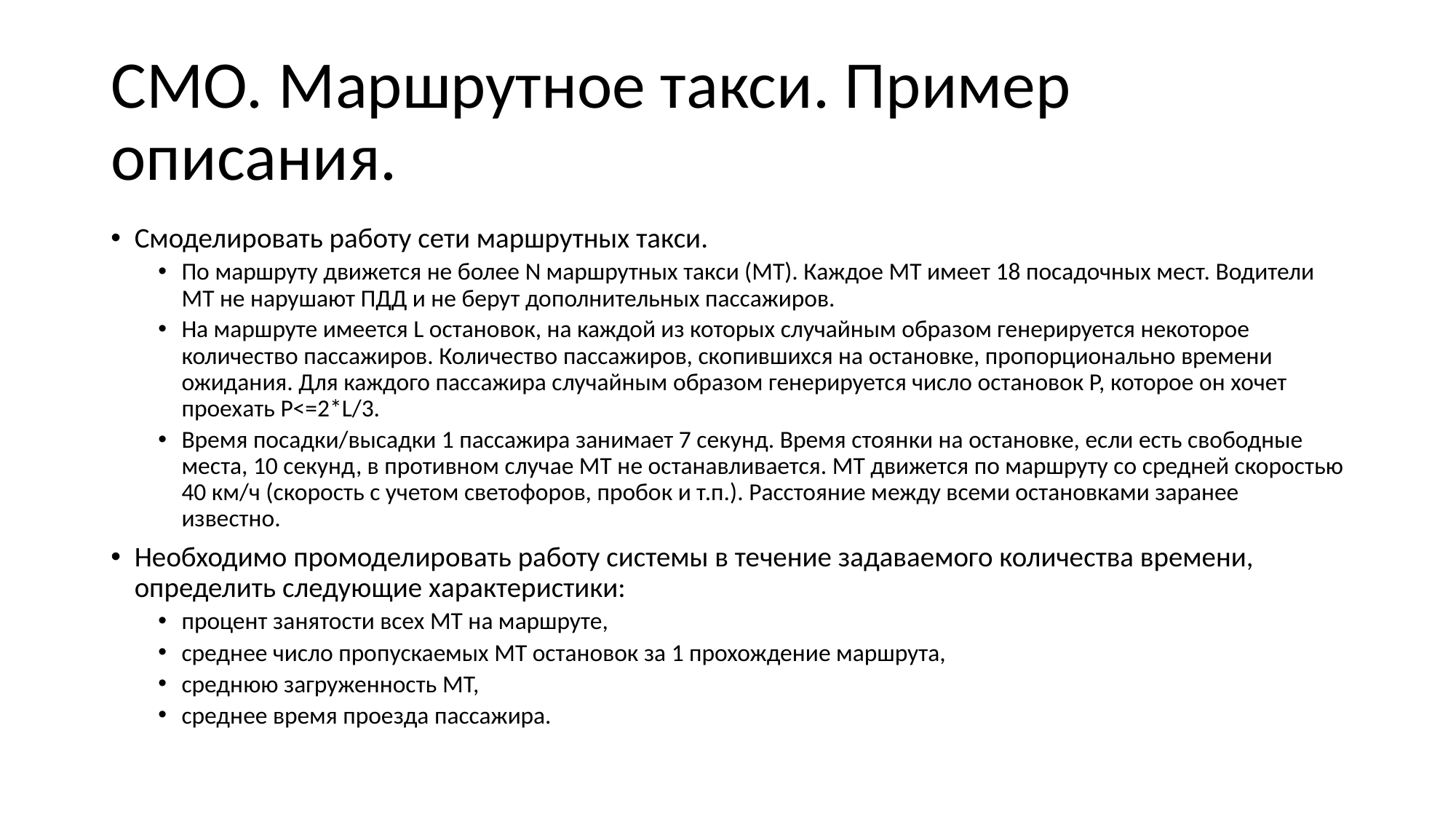

# СМО. Маршрутное такси. Пример описания.
Смоделировать работу сети маршрутных такси.
По маршруту движется не более N маршрутных такси (МТ). Каждое МТ имеет 18 посадочных мест. Водители МТ не нарушают ПДД и не берут дополнительных пассажиров.
На маршруте имеется L остановок, на каждой из которых случайным образом генерируется некоторое количество пассажиров. Количество пассажиров, скопившихся на остановке, пропорционально времени ожидания. Для каждого пассажира случайным образом генерируется число остановок P, которое он хочет проехать P<=2*L/3.
Время посадки/высадки 1 пассажира занимает 7 секунд. Время стоянки на остановке, если есть свободные места, 10 секунд, в противном случае МТ не останавливается. МТ движется по маршруту со средней скоростью 40 км/ч (скорость с учетом светофоров, пробок и т.п.). Расстояние между всеми остановками заранее известно.
Необходимо промоделировать работу системы в течение задаваемого количества времени, определить следующие характеристики:
процент занятости всех МТ на маршруте,
среднее число пропускаемых МТ остановок за 1 прохождение маршрута,
среднюю загруженность МТ,
среднее время проезда пассажира.